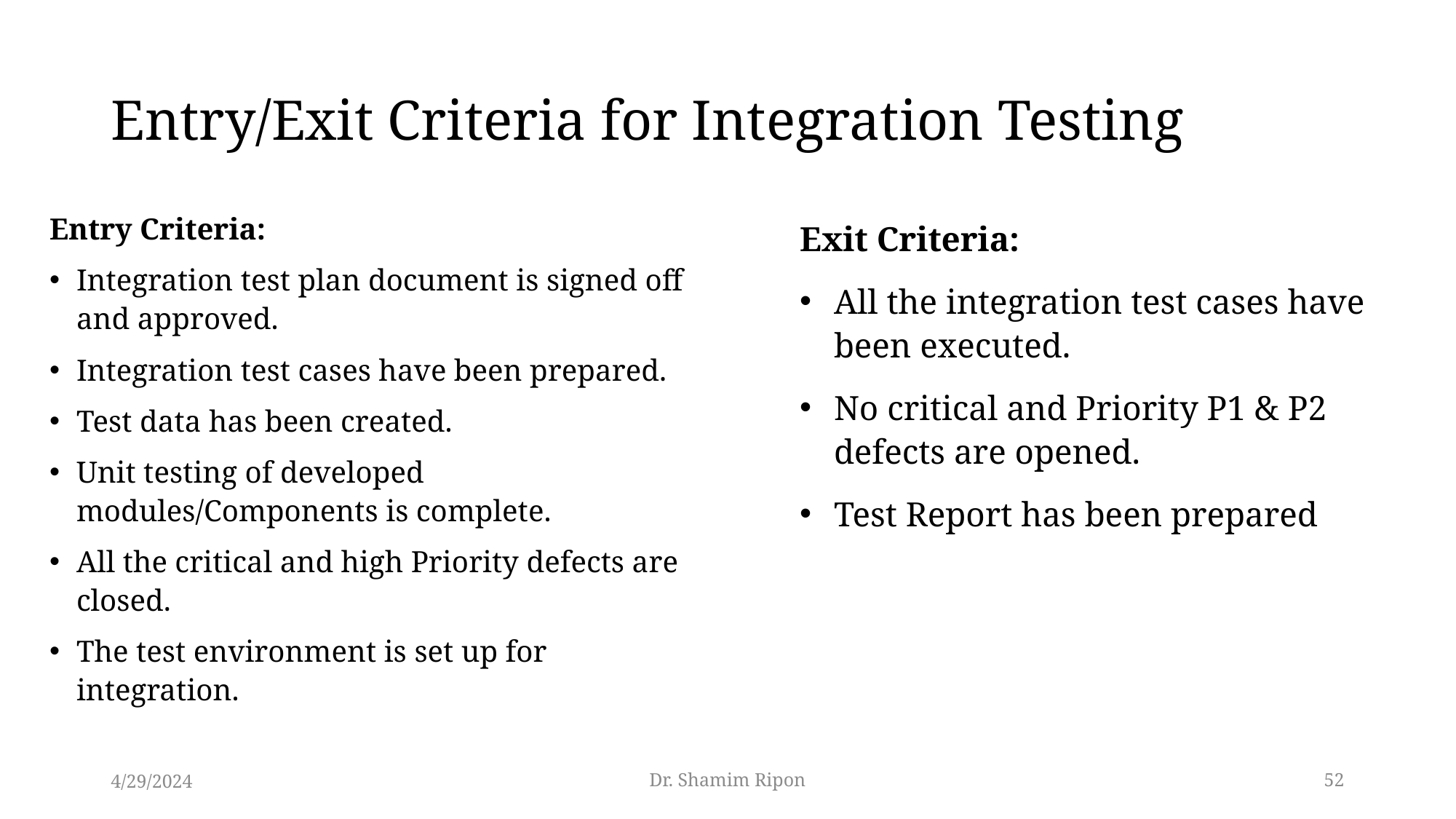

# Entry/Exit Criteria for Integration Testing
Entry Criteria:
Integration test plan document is signed off and approved.
Integration test cases have been prepared.
Test data has been created.
Unit testing of developed modules/Components is complete.
All the critical and high Priority defects are closed.
The test environment is set up for integration.

Exit Criteria:
All the integration test cases have been executed.
No critical and Priority P1 & P2 defects are opened.
Test Report has been prepared
4/29/2024
Dr. Shamim Ripon
52